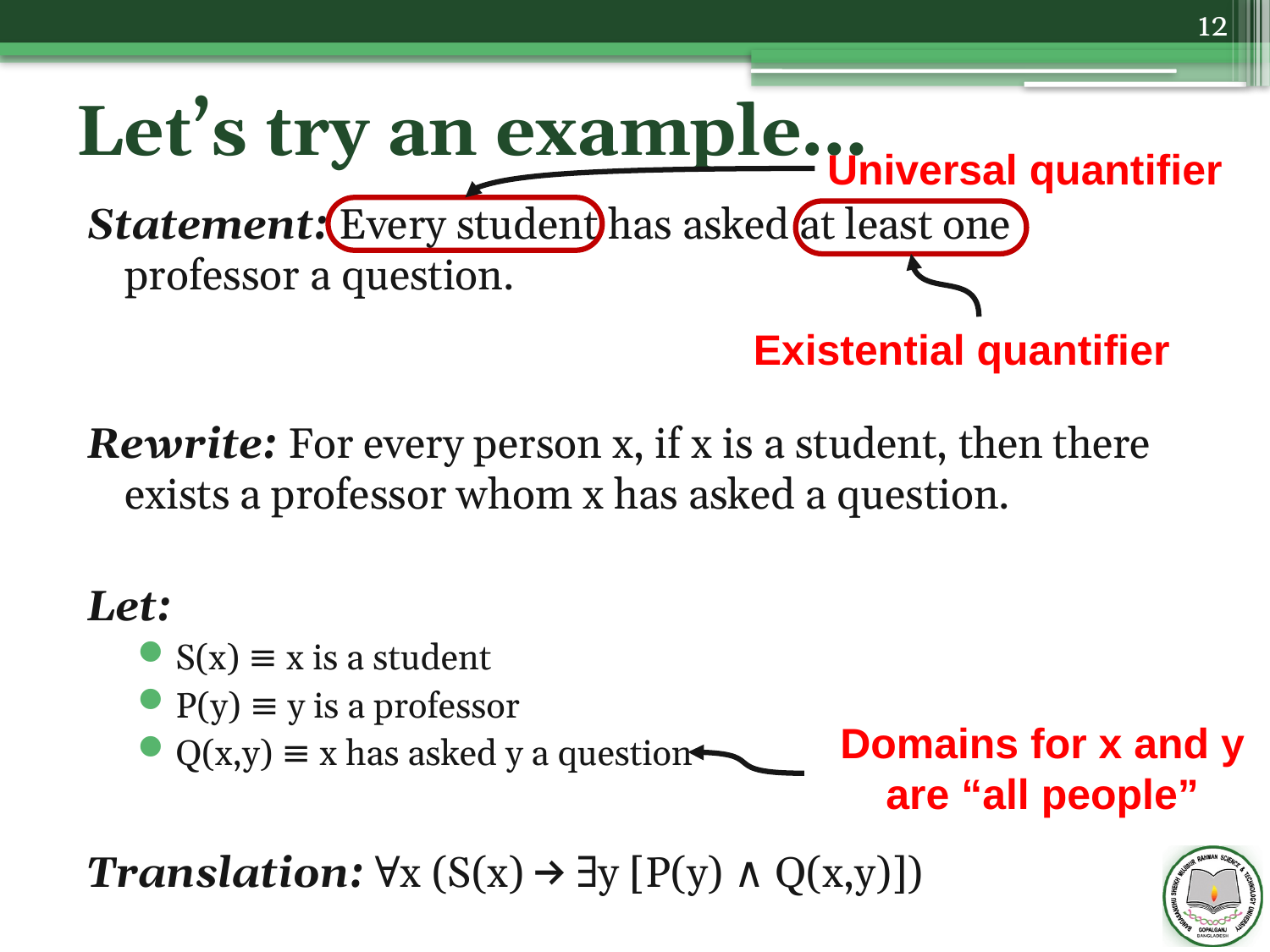

12
# Let’s try an example…
Universal quantifier
Statement: Every student has asked at least one professor a question.

Rewrite: For every person x, if x is a student, then there exists a professor whom x has asked a question.

Let:
S(x) ≡ x is a student
P(y) ≡ y is a professor
Q(x,y) ≡ x has asked y a question

Translation: ∀x (S(x) → ∃y [P(y) ∧ Q(x,y)])

Existential quantifier
Domains for x and y are “all people”